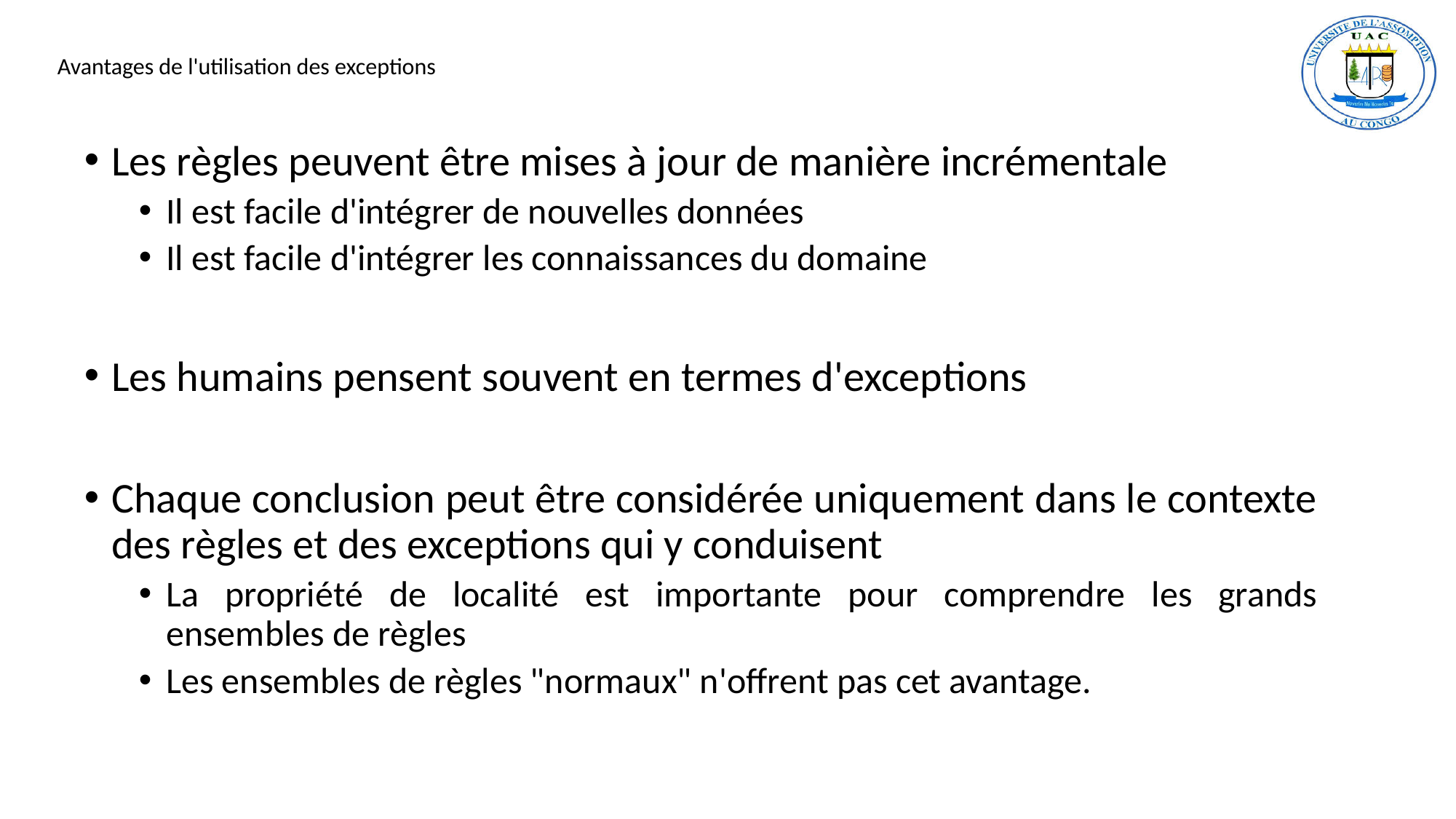

# Avantages de l'utilisation des exceptions
Les règles peuvent être mises à jour de manière incrémentale
Il est facile d'intégrer de nouvelles données
Il est facile d'intégrer les connaissances du domaine

Les humains pensent souvent en termes d'exceptions

Chaque conclusion peut être considérée uniquement dans le contexte des règles et des exceptions qui y conduisent
La propriété de localité est importante pour comprendre les grands ensembles de règles
Les ensembles de règles "normaux" n'offrent pas cet avantage.